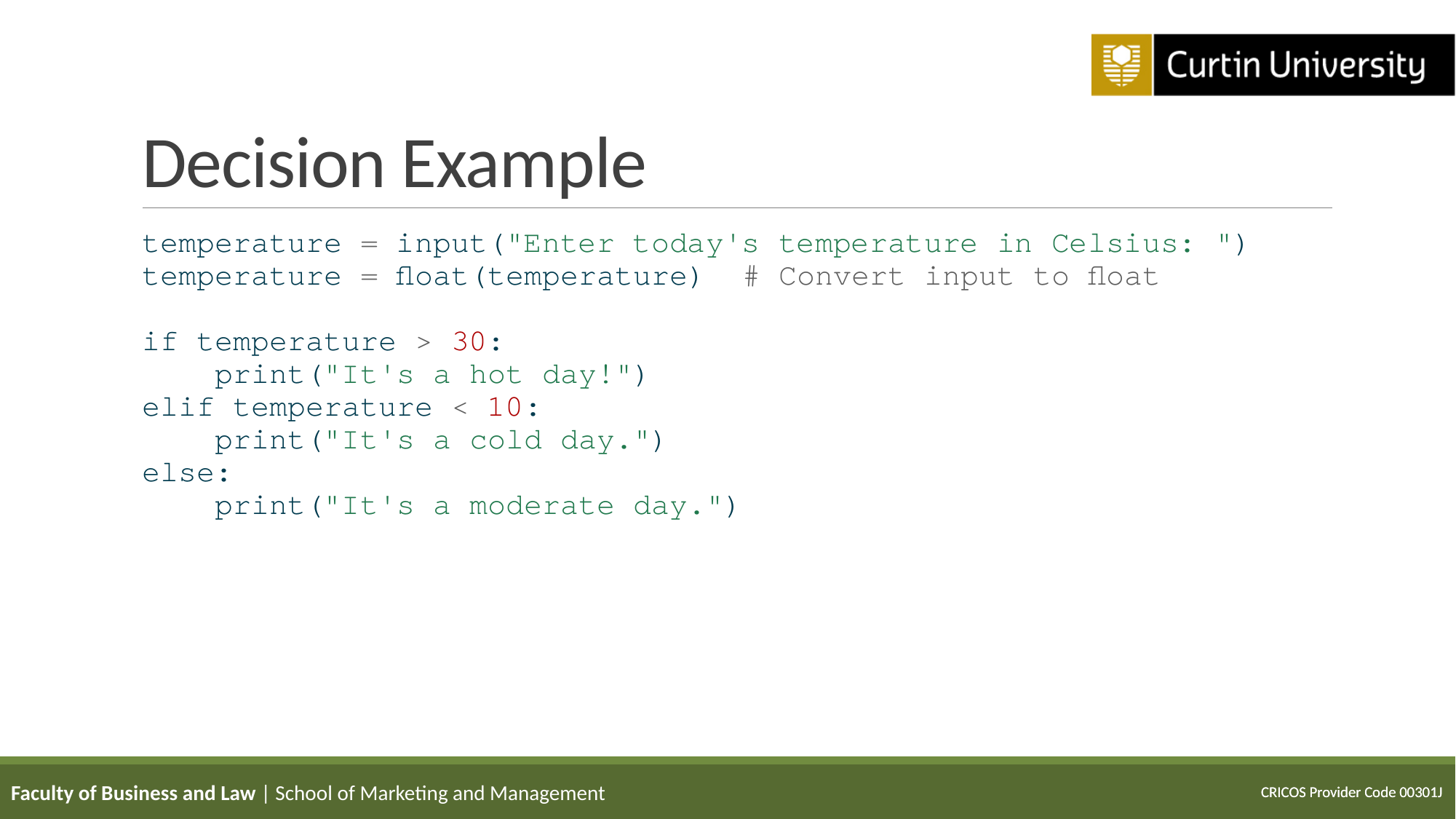

# Decision Example
temperature = input("Enter today's temperature in Celsius: ")
temperature = float(temperature)  # Convert input to float
if temperature > 30:
    print("It's a hot day!")
elif temperature < 10:
    print("It's a cold day.")
else:
    print("It's a moderate day.")
Faculty of Business and Law | School of Marketing and Management